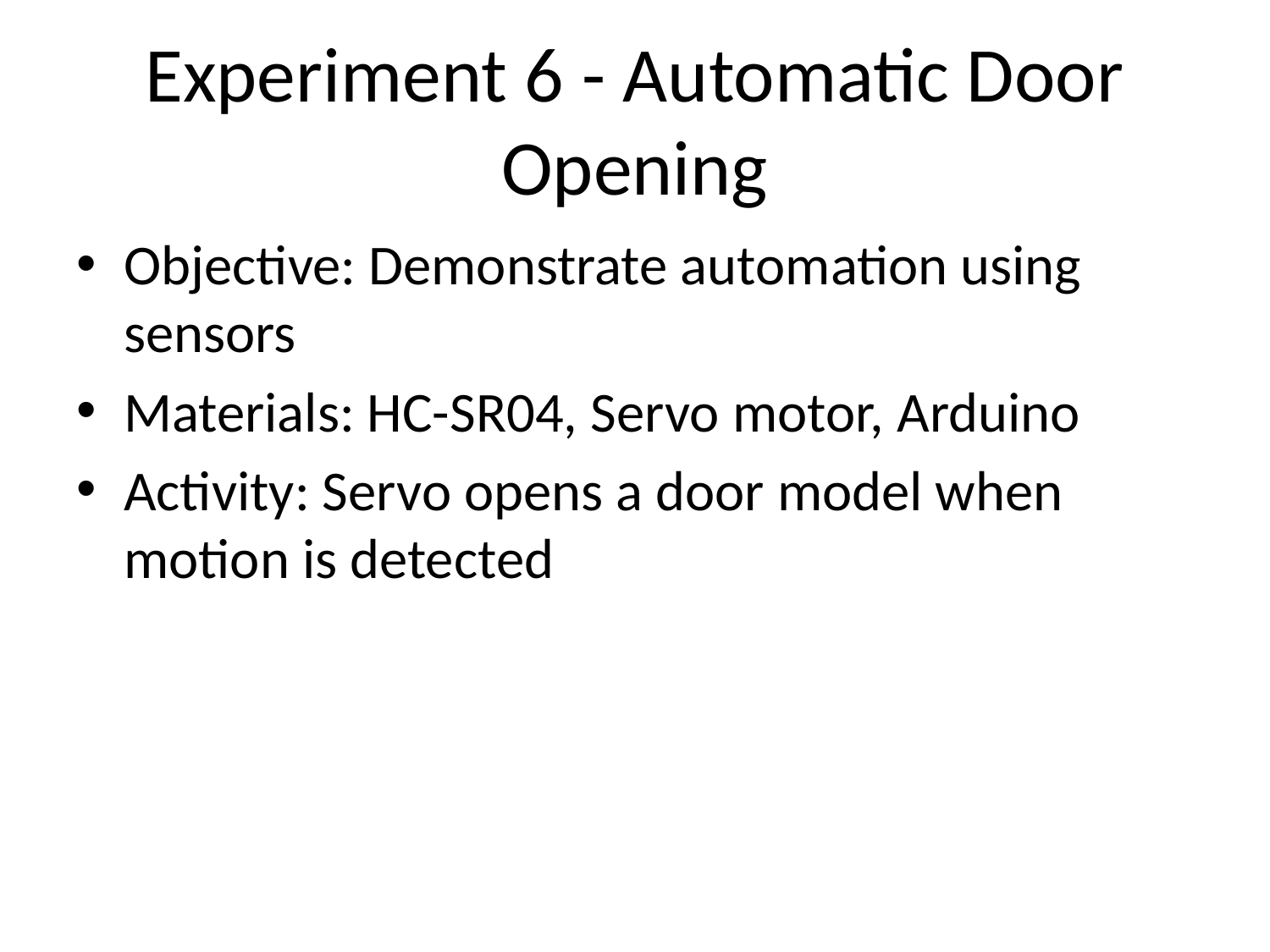

# Experiment 6 - Automatic Door Opening
Objective: Demonstrate automation using sensors
Materials: HC-SR04, Servo motor, Arduino
Activity: Servo opens a door model when motion is detected